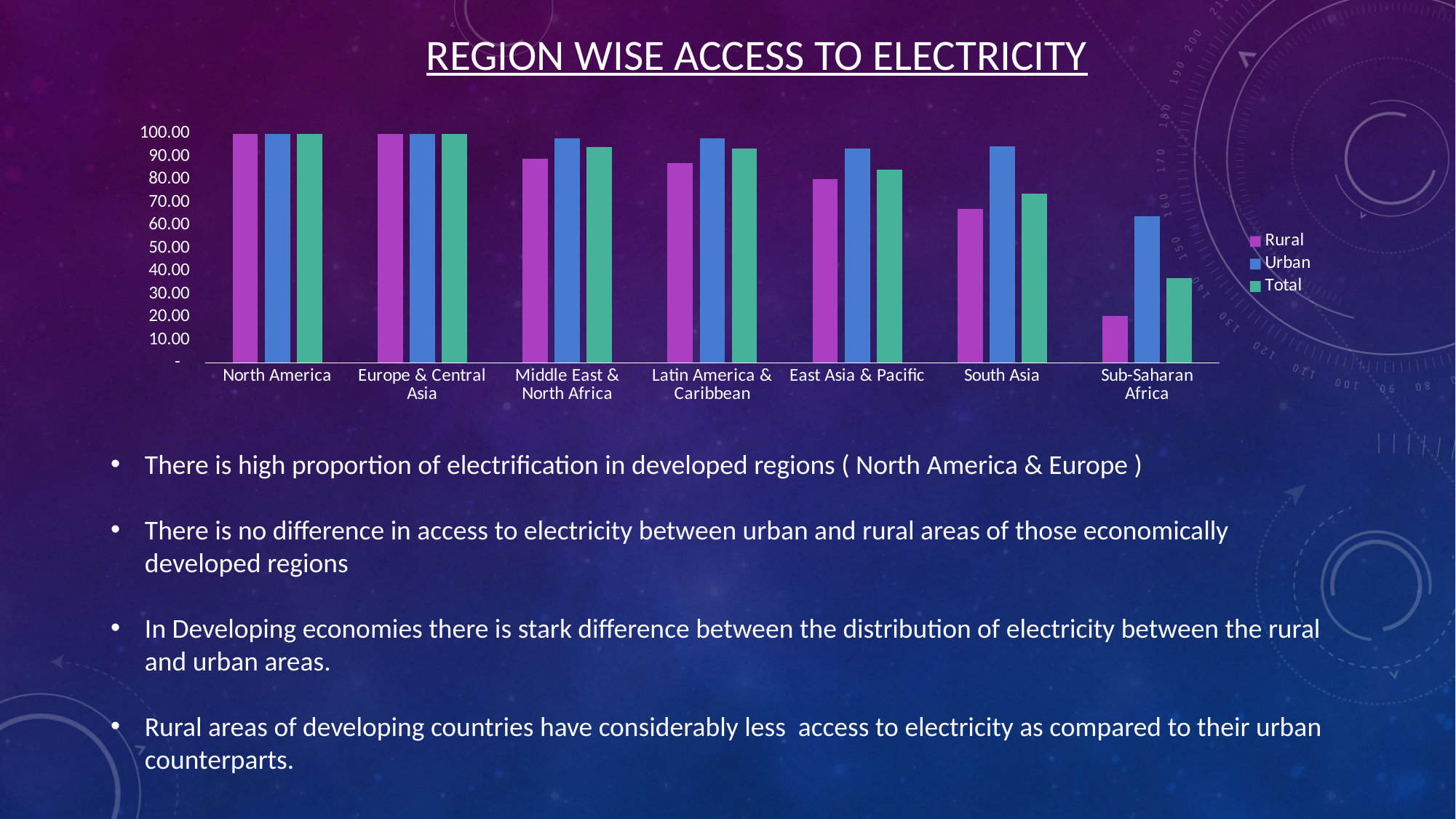

# Region wise access to electricity

### Chart

| Category | Rural | Urban | Total |
|---|---|---|---|
| North America | 100.0 | 100.0 | 100.0 |
| Europe & Central Asia | 99.9333541219993 | 99.9527524719923 | 99.9262422227023 |
| Middle East & North Africa | 89.1446397249235 | 97.8193340572398 | 94.0106347220285 |
| Latin America & Caribbean | 87.1019626942402 | 97.9228070937349 | 93.545267730806 |
| East Asia & Pacific | 80.009381358859 | 93.5898102751949 | 84.243985156439 |
| South Asia | 67.168582147083 | 94.6038765963058 | 73.7881037443876 |
| Sub-Saharan Africa | 20.5260327029132 | 64.0230229153434 | 37.108000074889 |
There is high proportion of electrification in developed regions ( North America & Europe )

There is no difference in access to electricity between urban and rural areas of those economically developed regions

In Developing economies there is stark difference between the distribution of electricity between the rural and urban areas.

Rural areas of developing countries have considerably less  access to electricity as compared to their urban counterparts.